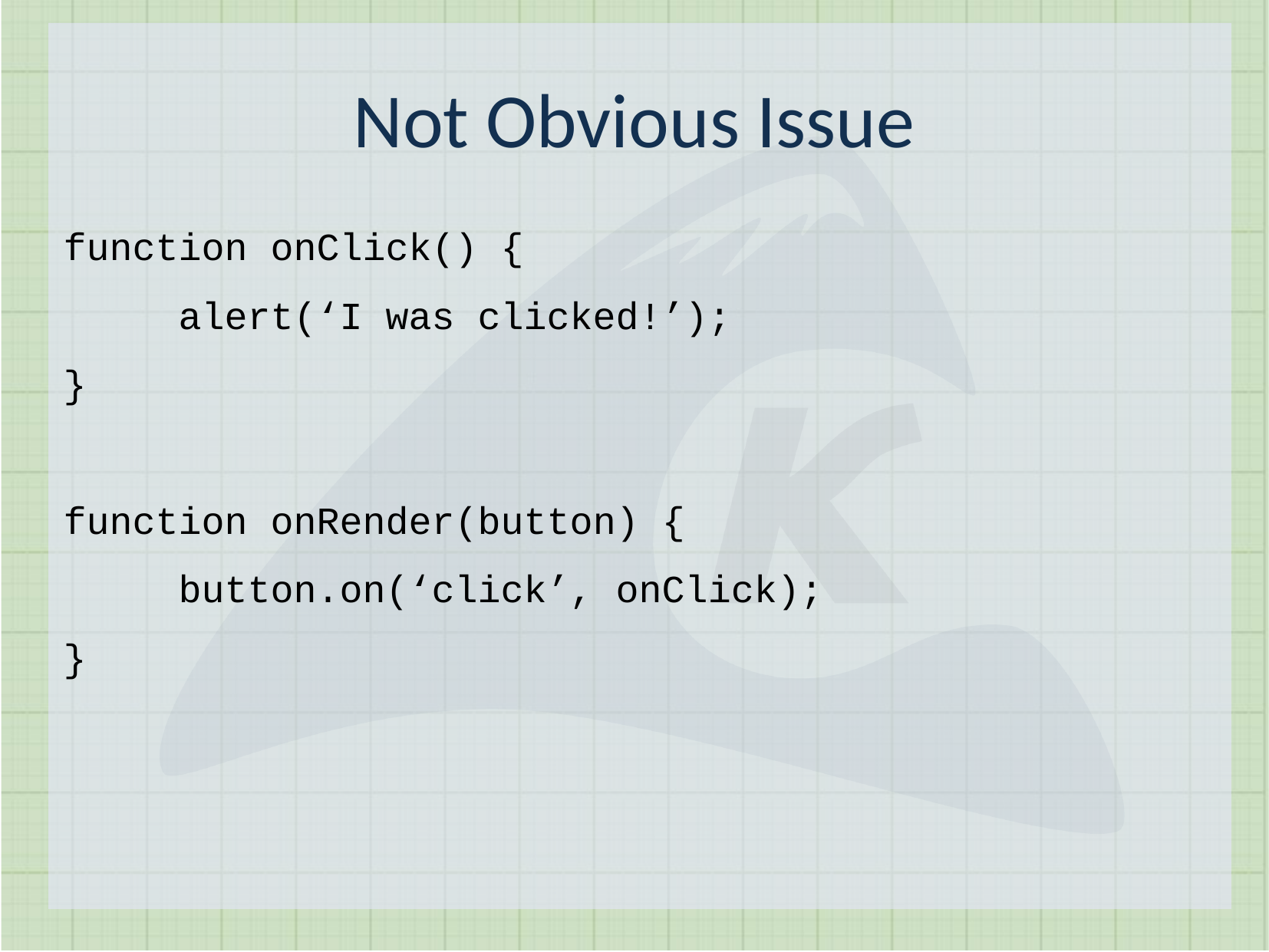

Not Obvious Issue
function onClick() {
	alert(‘I was clicked!’);
}

function onRender(button) {
	button.on(‘click’, onClick);
}